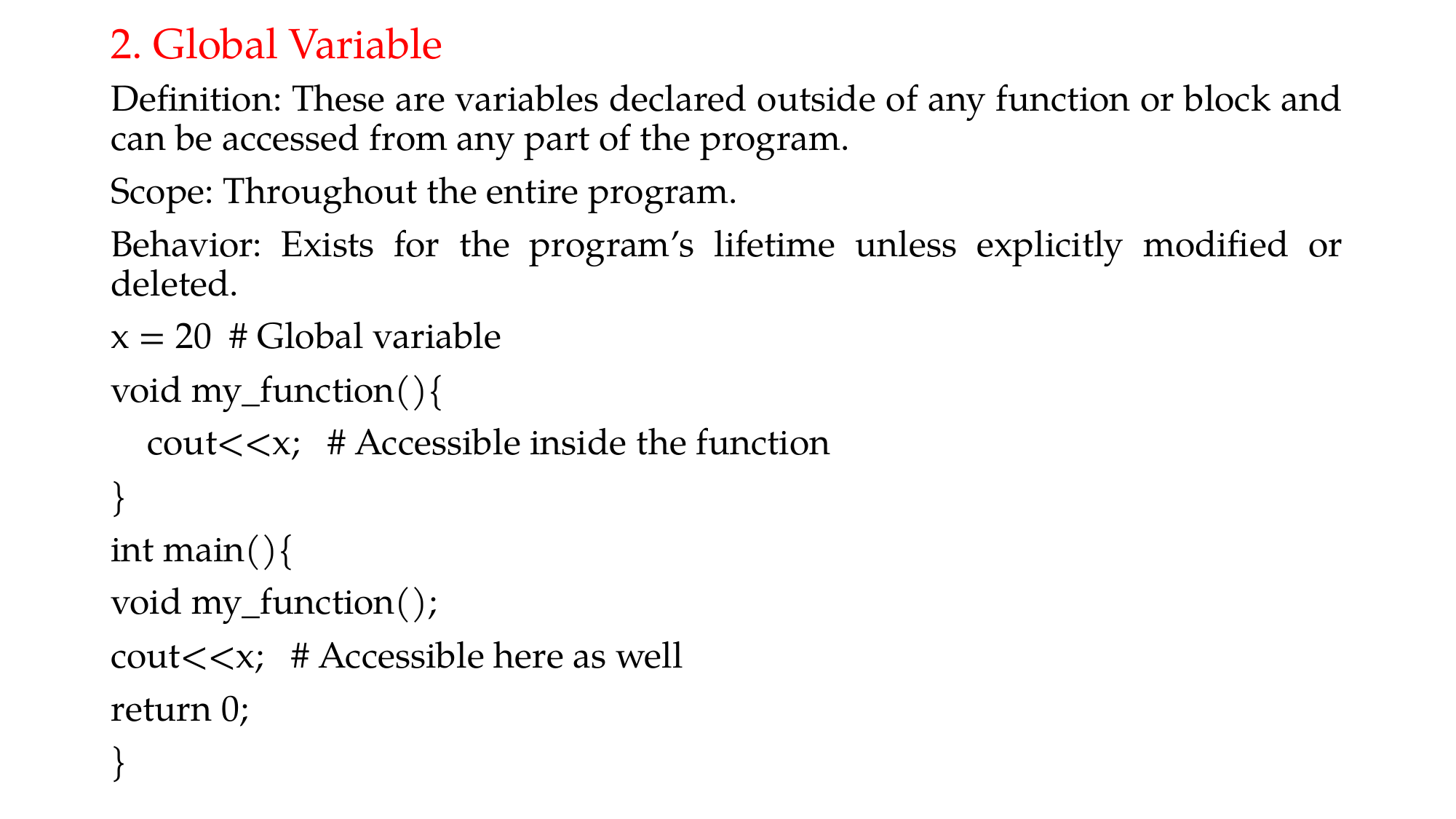

# 2. Global Variable
Definition: These are variables declared outside of any function or block and can be accessed from any part of the program.
Scope: Throughout the entire program.
Behavior: Exists for the program’s lifetime unless explicitly modified or deleted.
x = 20  # Global variable
void my_function(){
    cout<<x;   # Accessible inside the function
}
int main(){
void my_function();
cout<<x;   # Accessible here as well
return 0;
}